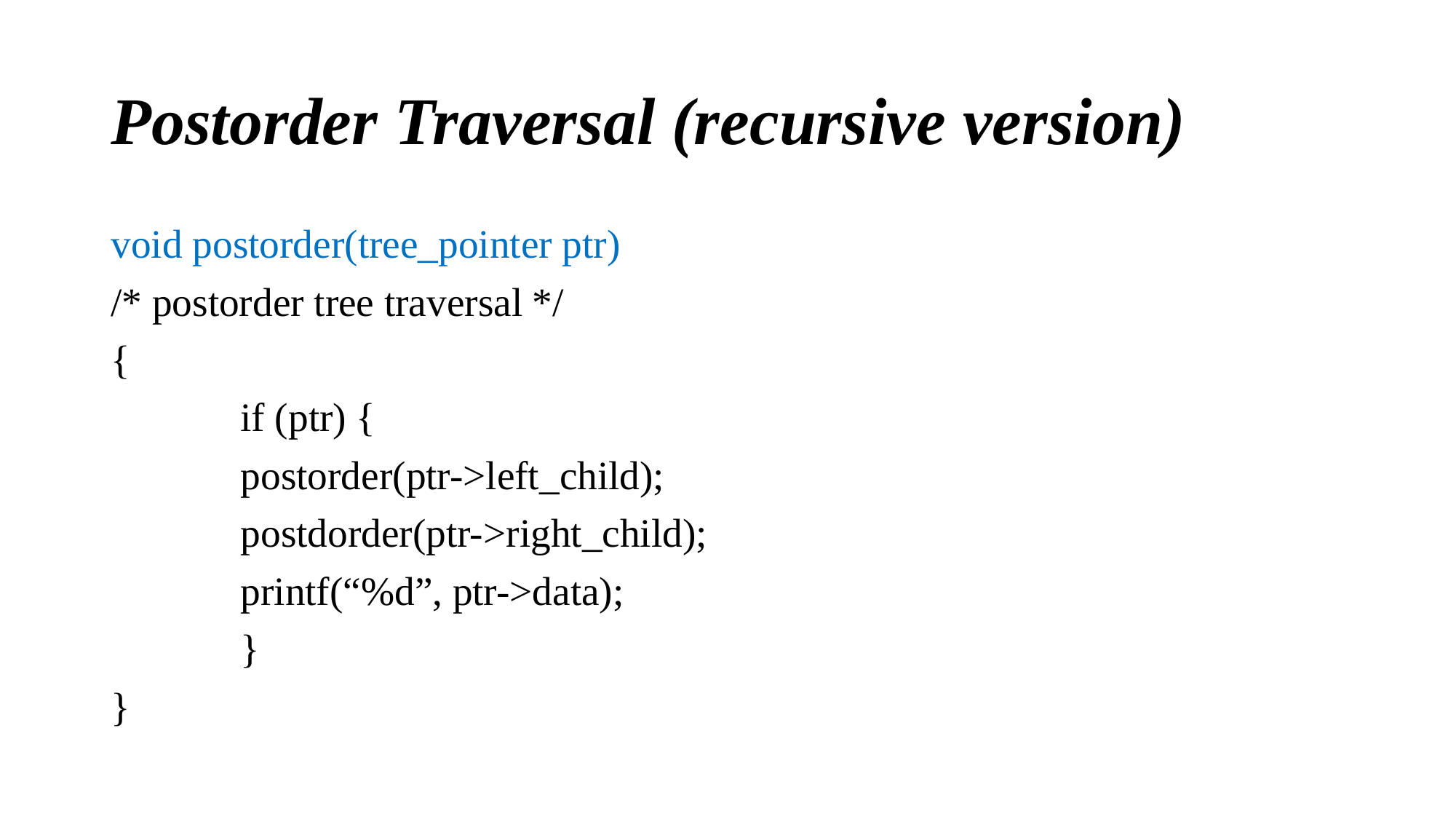

# Postorder Traversal (recursive version)
void postorder(tree_pointer ptr)
/* postorder tree traversal */
{
    	if (ptr) {
        		postorder(ptr->left_child);
        		postdorder(ptr->right_child);
        		printf(“%d”, ptr->data);
    	}
}